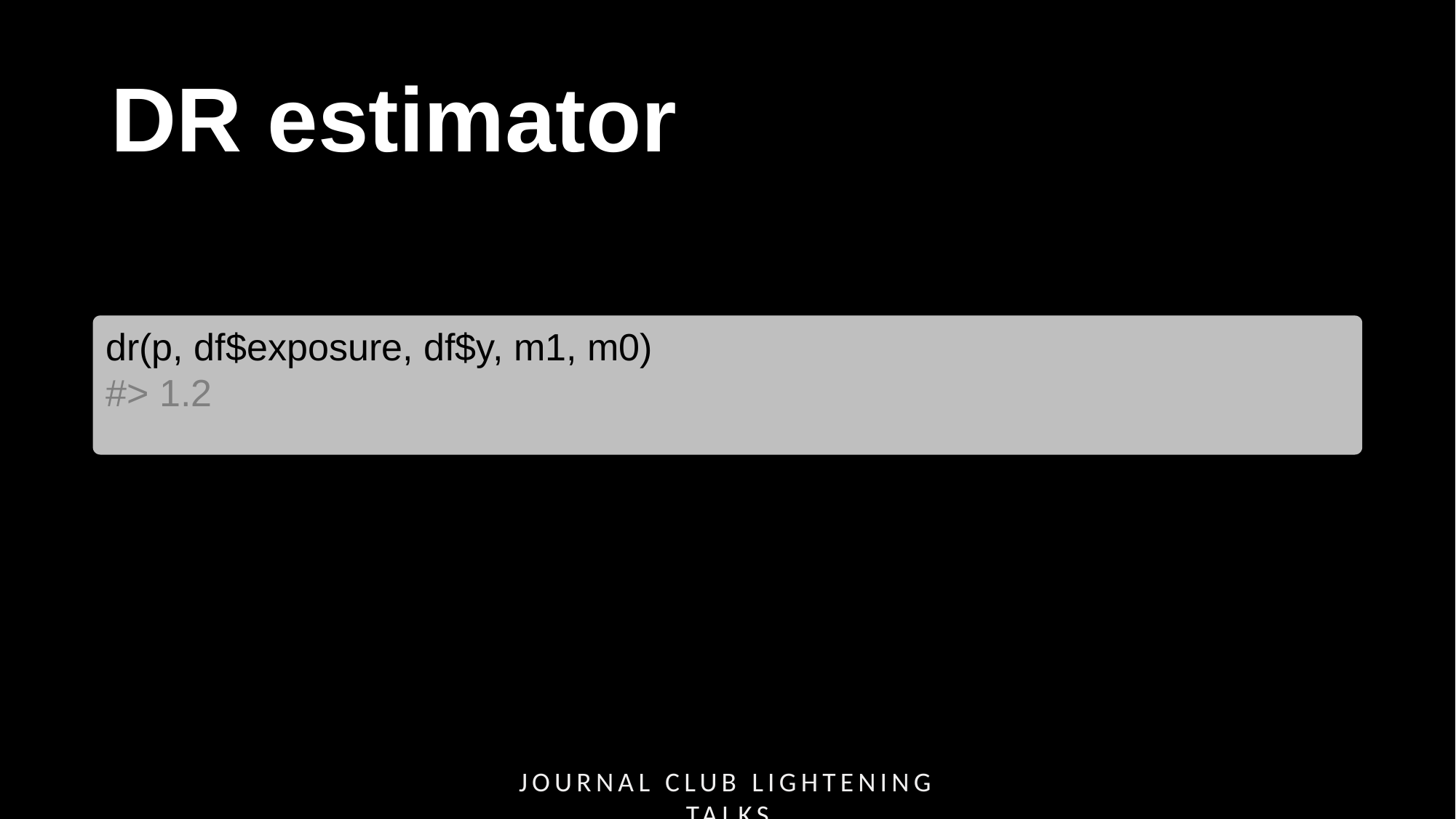

# DR estimator
dr(p, df$exposure, df$y, m1, m0)
#> 1.2